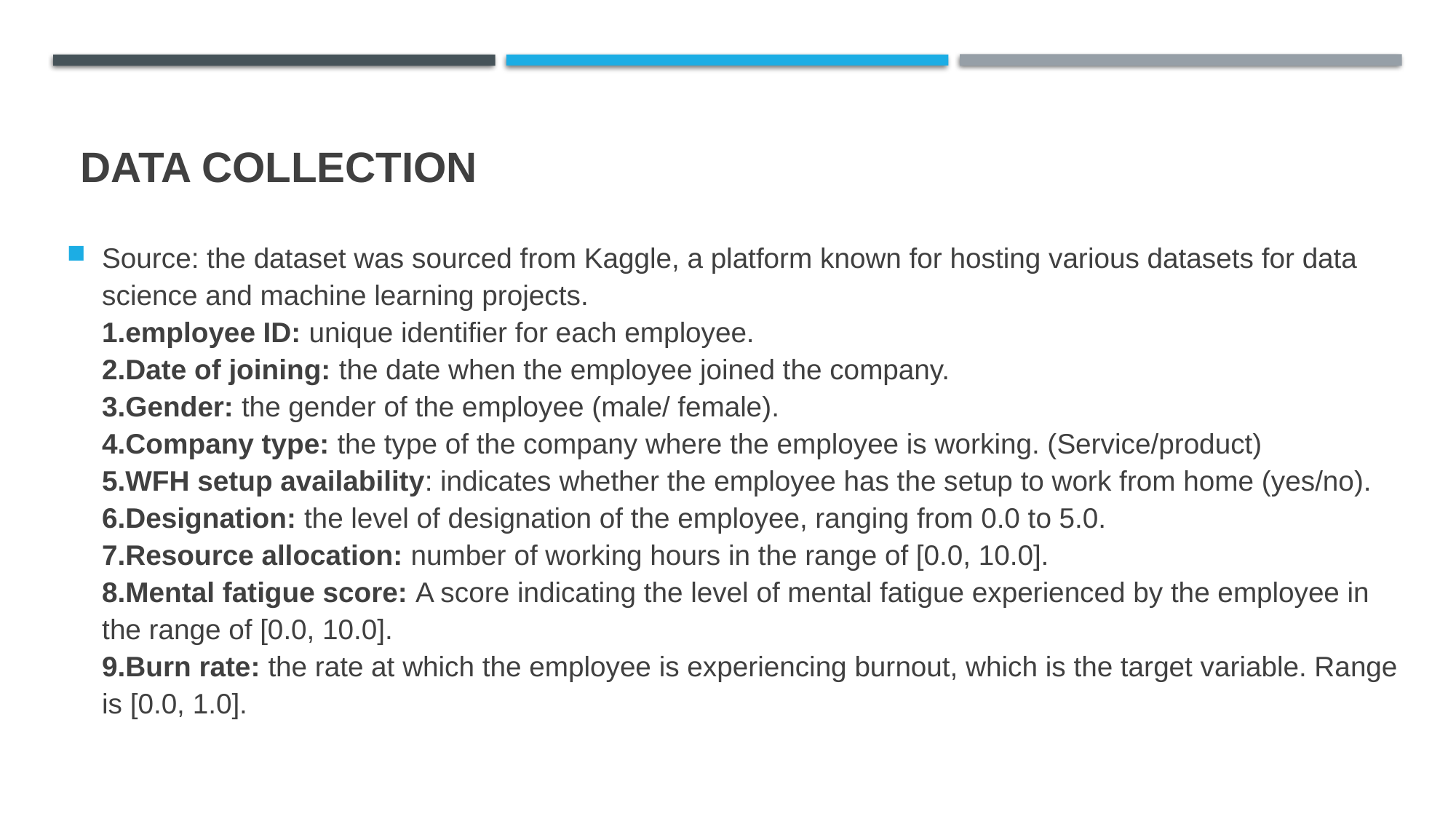

# Data collection
Source: the dataset was sourced from Kaggle, a platform known for hosting various datasets for data science and machine learning projects.
1.employee ID: unique identifier for each employee.
2.Date of joining: the date when the employee joined the company.
3.Gender: the gender of the employee (male/ female).
4.Company type: the type of the company where the employee is working. (Service/product)
5.WFH setup availability: indicates whether the employee has the setup to work from home (yes/no).
6.Designation: the level of designation of the employee, ranging from 0.0 to 5.0.
7.Resource allocation: number of working hours in the range of [0.0, 10.0].
8.Mental fatigue score: A score indicating the level of mental fatigue experienced by the employee in the range of [0.0, 10.0].
9.Burn rate: the rate at which the employee is experiencing burnout, which is the target variable. Range is [0.0, 1.0].